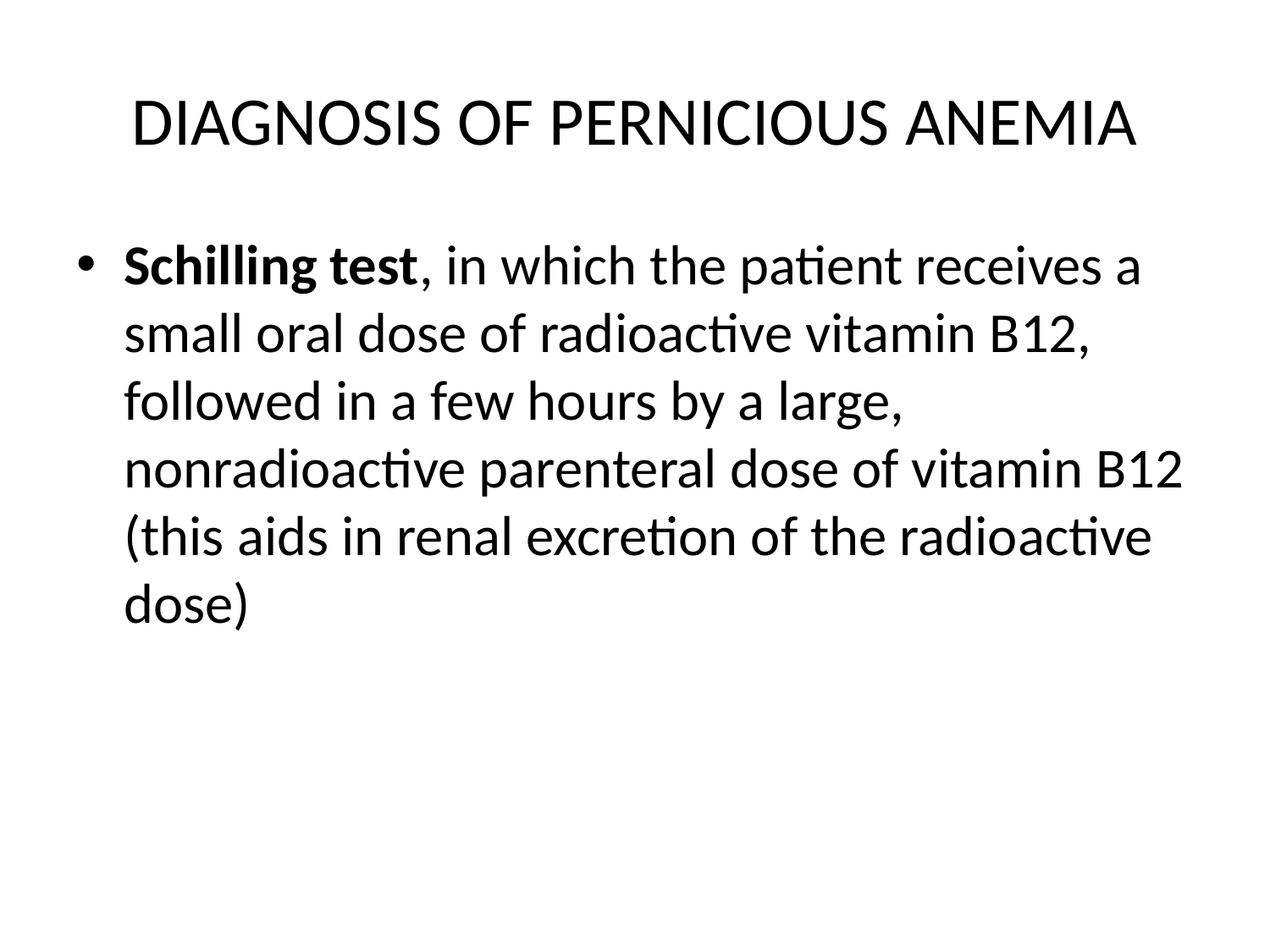

# DIAGNOSIS OF PERNICIOUS ANEMIA
Schilling test, in which the patient receives a small oral dose of radioactive vitamin B12, followed in a few hours by a large, nonradioactive parenteral dose of vitamin B12 (this aids in renal excretion of the radioactive dose)